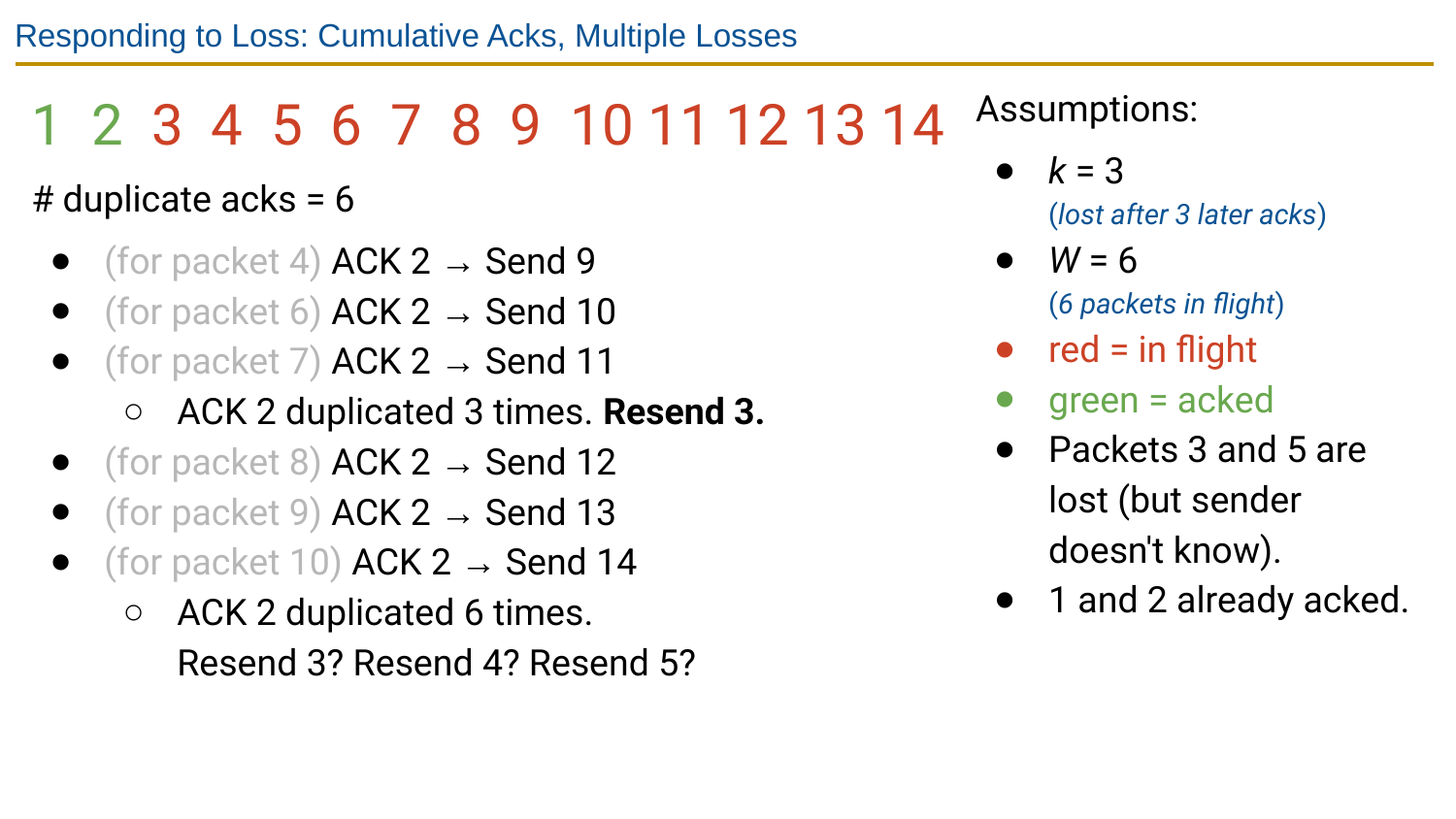

# Responding to Loss: Cumulative Acks, Multiple Losses
1  2  3  4  5  6  7  8  9  10 11 12 13 14
# duplicate acks = 6
(for packet 4) ACK 2 → Send 9
(for packet 6) ACK 2 → Send 10
(for packet 7) ACK 2 → Send 11
ACK 2 duplicated 3 times. Resend 3.
(for packet 8) ACK 2 → Send 12
(for packet 9) ACK 2 → Send 13
(for packet 10) ACK 2 → Send 14
ACK 2 duplicated 6 times.
Resend 3? Resend 4? Resend 5?
Assumptions:
k = 3
(lost after 3 later acks)
W = 6
(6 packets in flight)
red = in flight
green = acked
Packets 3 and 5 are lost (but sender doesn't know).
1 and 2 already acked.